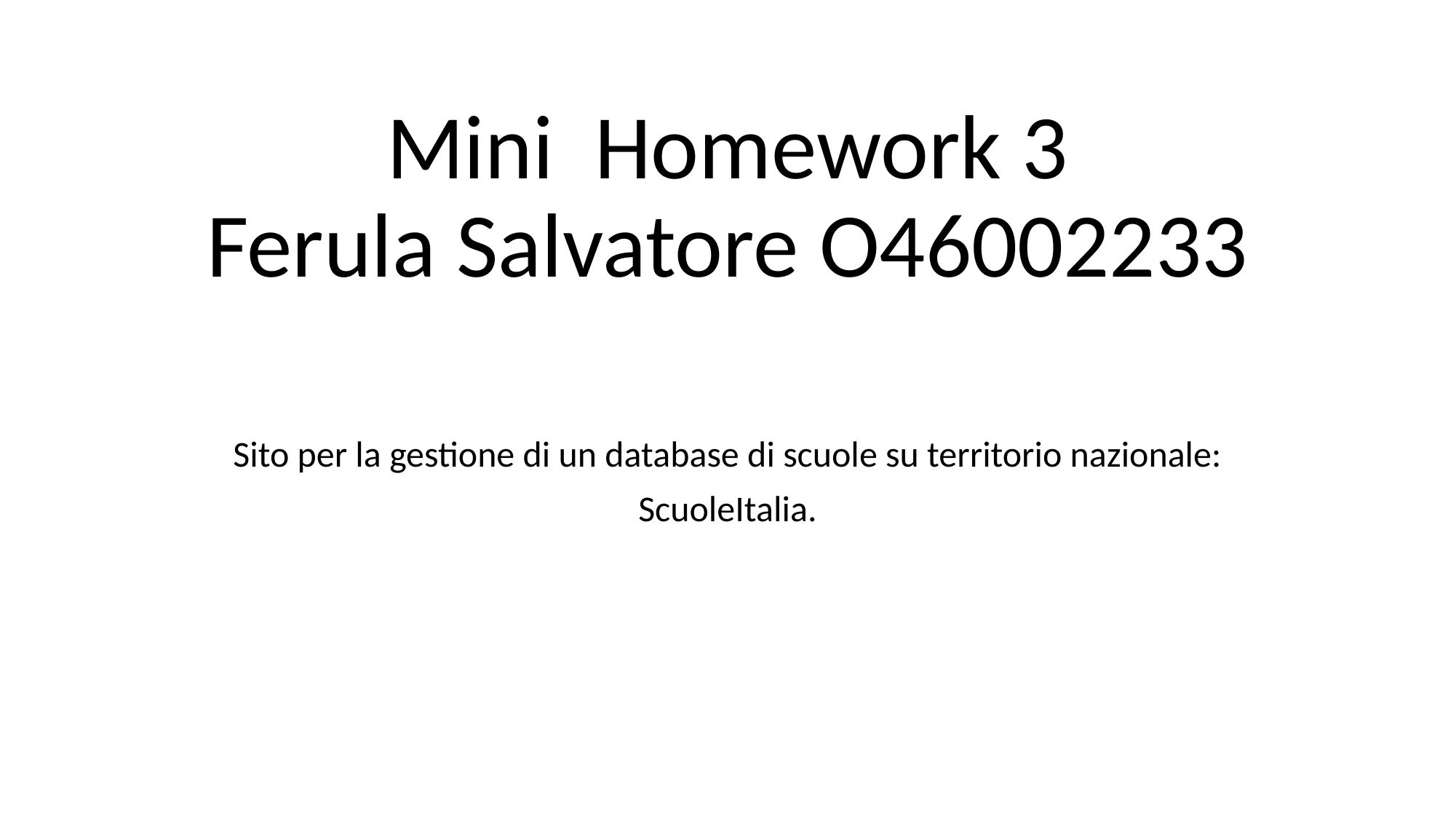

# Mini  Homework 3 Ferula Salvatore O46002233
Sito per la gestione di un database di scuole su territorio nazionale:
ScuoleItalia.